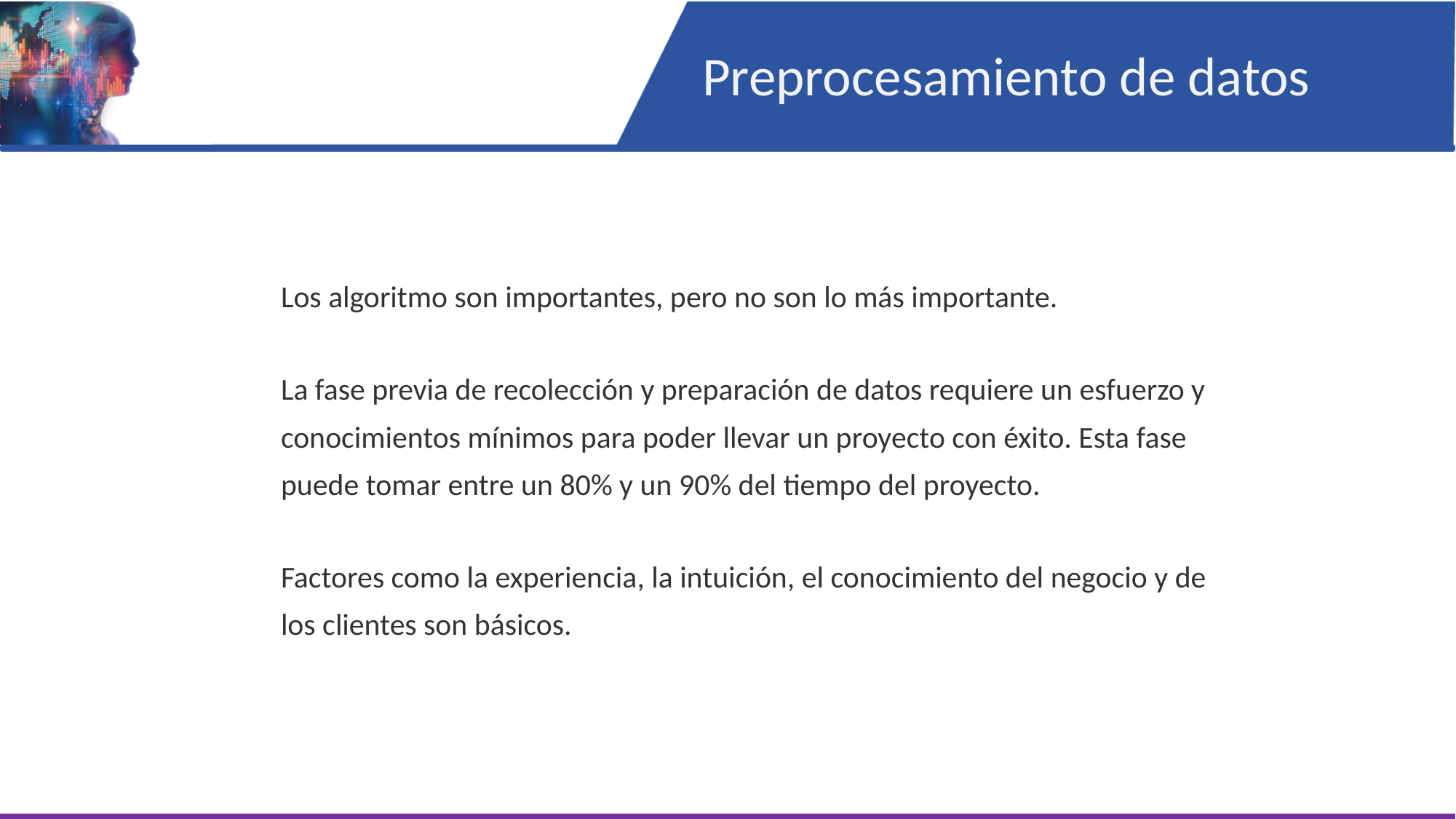

Preprocesamiento de datos
Los algoritmo son importantes, pero no son lo más importante.
La fase previa de recolección y preparación de datos requiere un esfuerzo y conocimientos mínimos para poder llevar un proyecto con éxito. Esta fase puede tomar entre un 80% y un 90% del tiempo del proyecto.
Factores como la experiencia, la intuición, el conocimiento del negocio y de los clientes son básicos.